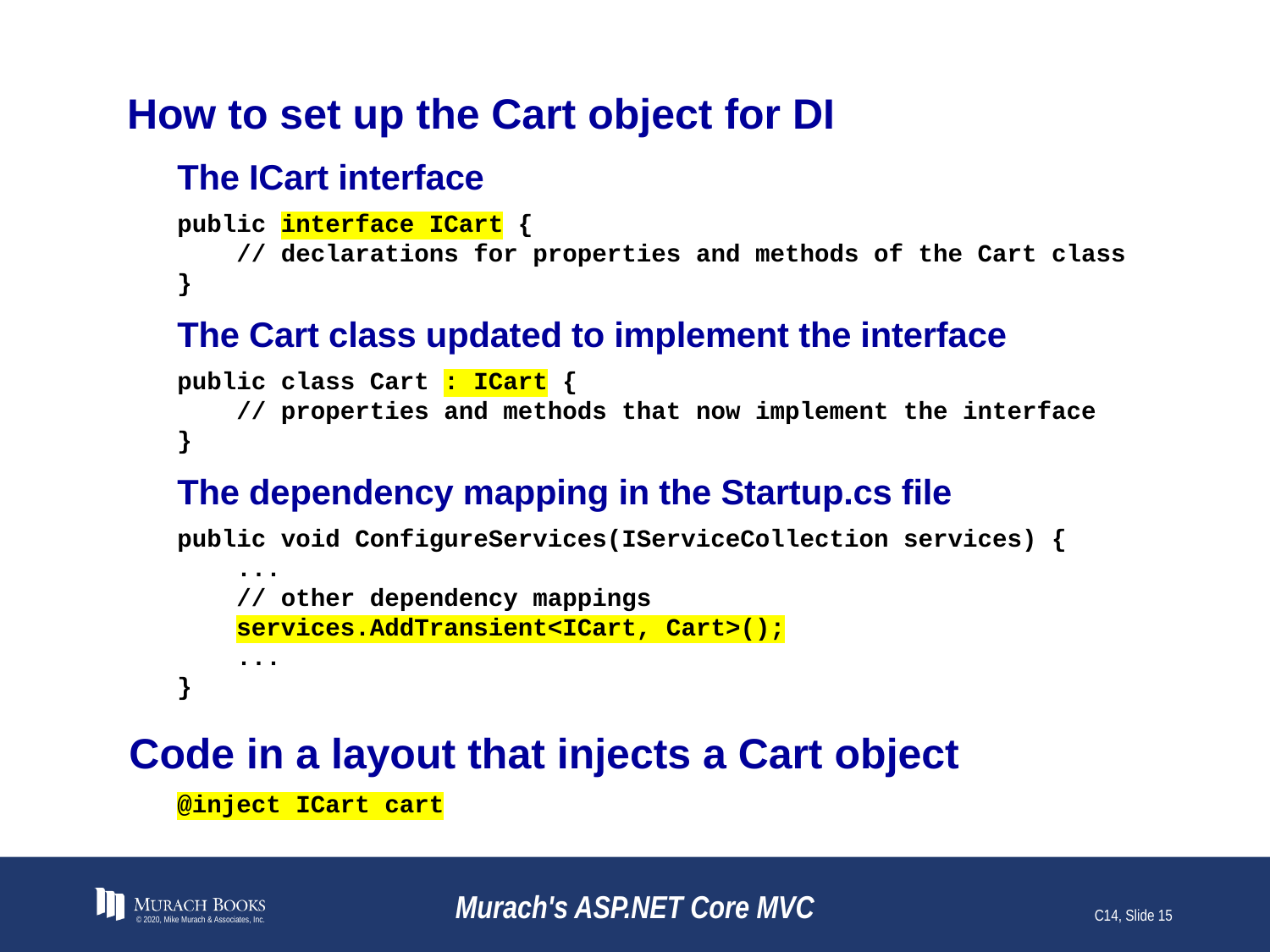

# How to set up the Cart object for DI
The ICart interface
public interface ICart {
    // declarations for properties and methods of the Cart class
}
The Cart class updated to implement the interface
public class Cart : ICart {
    // properties and methods that now implement the interface
}
The dependency mapping in the Startup.cs file
public void ConfigureServices(IServiceCollection services) {
    ...
    // other dependency mappings
    services.AddTransient<ICart, Cart>();
    ...
}
Code in a layout that injects a Cart object
@inject ICart cart

© 2020, Mike Murach & Associates, Inc.
Murach's ASP.NET Core MVC

C14, Slide 15